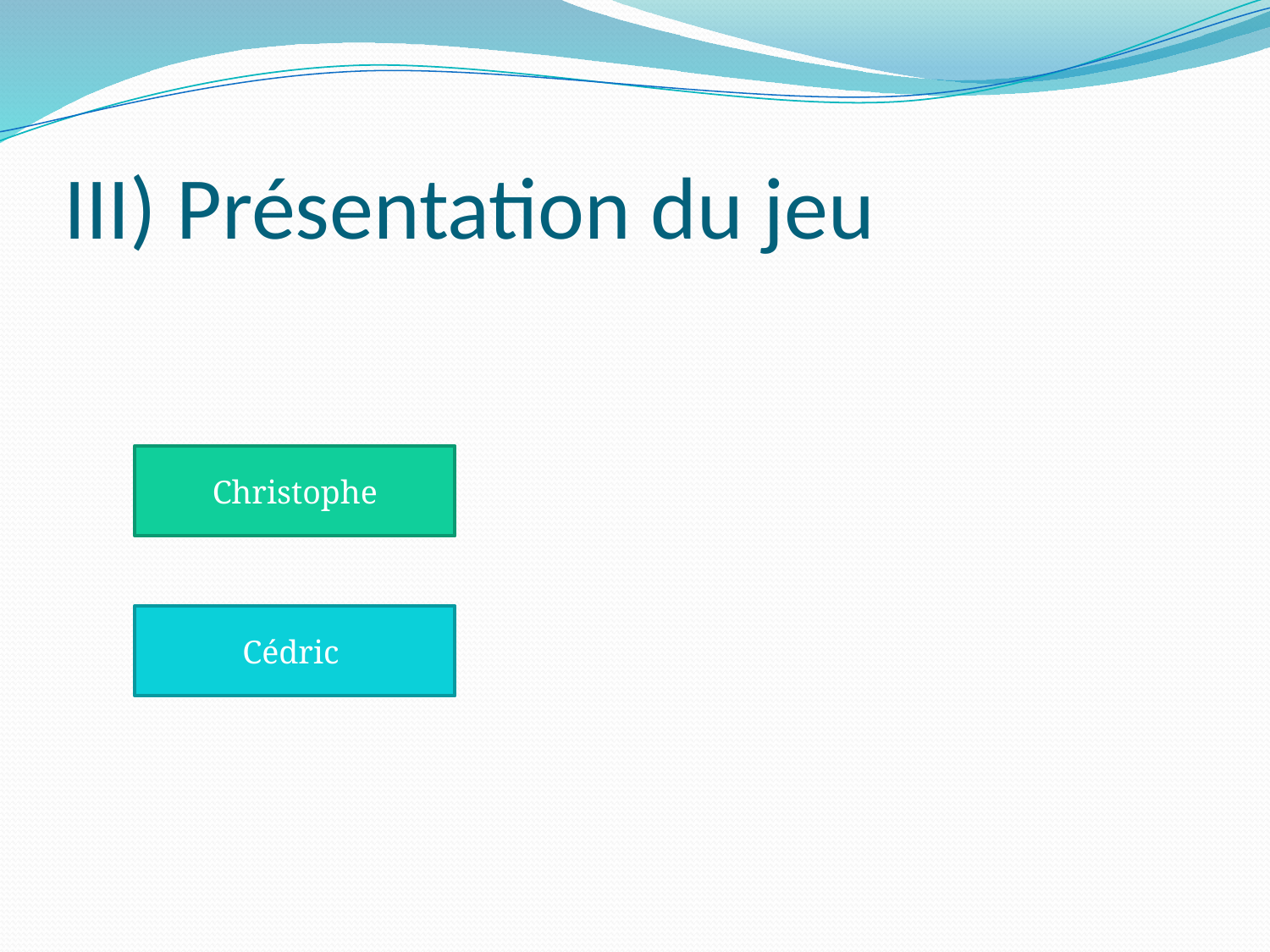

# III) Présentation du jeu
Christophe
Cédric